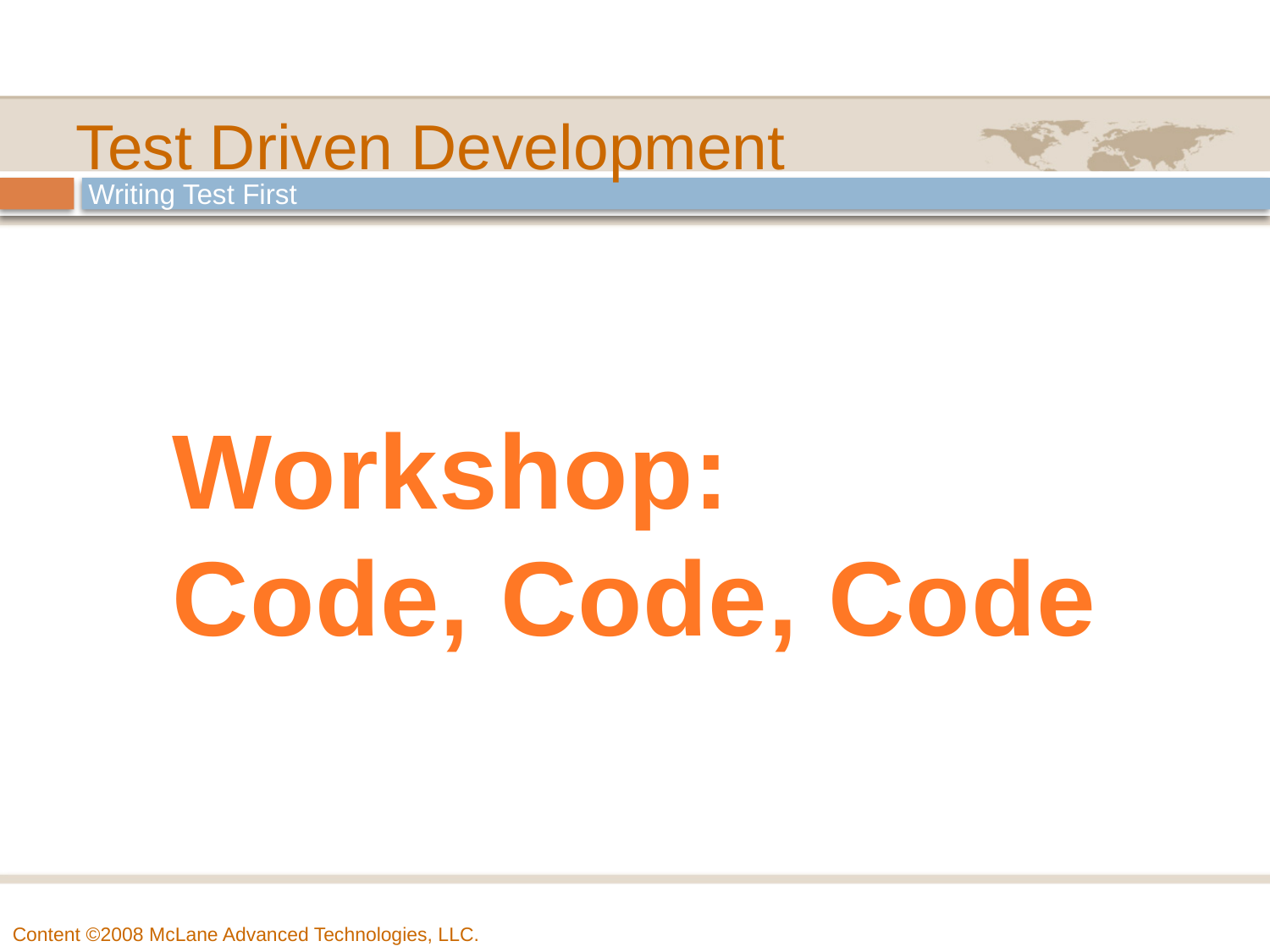

# Test Driven Development
Writing Test First
Workshop:
Code, Code, Code
Content ©2008 McLane Advanced Technologies, LLC.